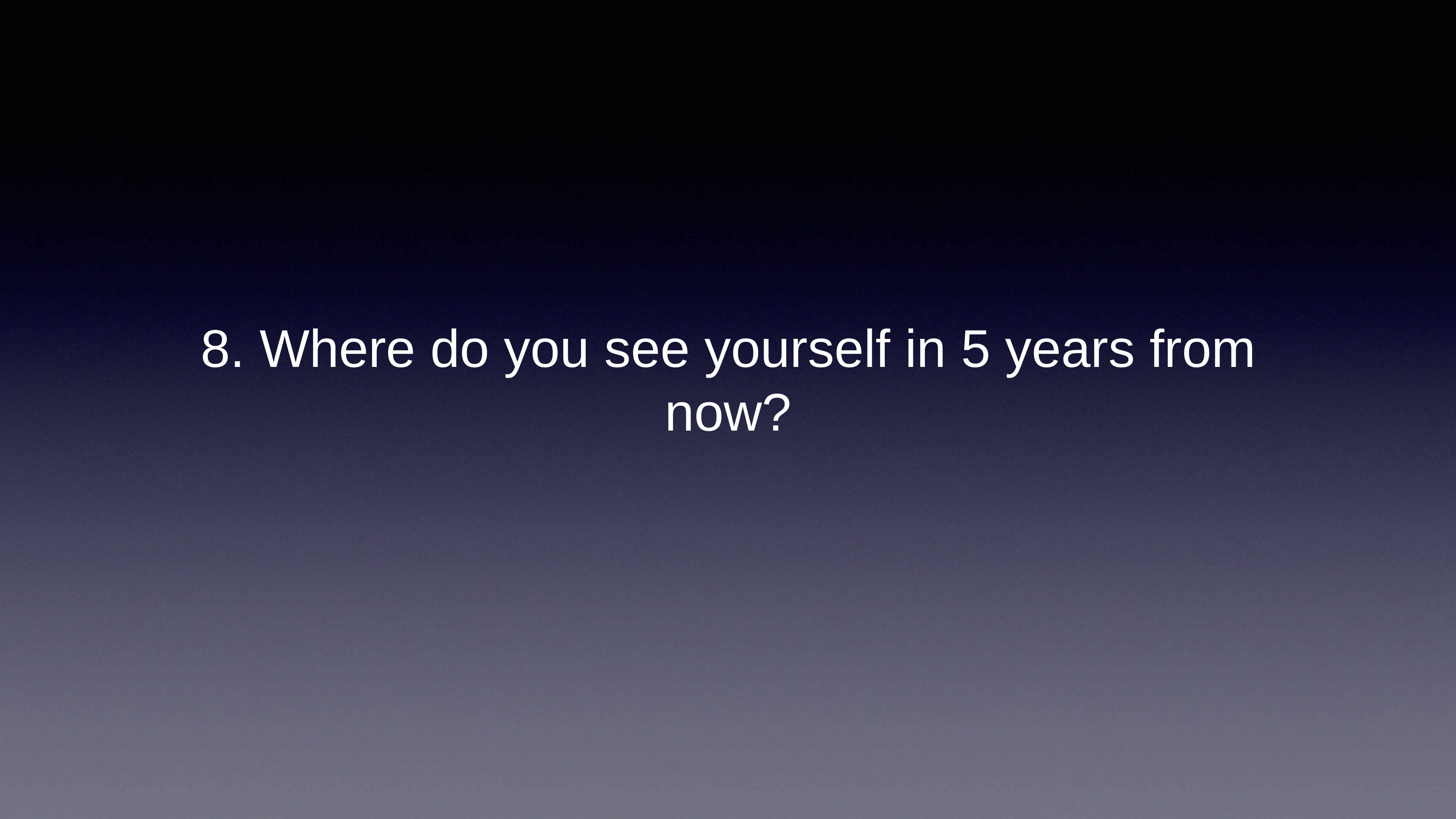

# 8. Where do you see yourself in 5 years from now?